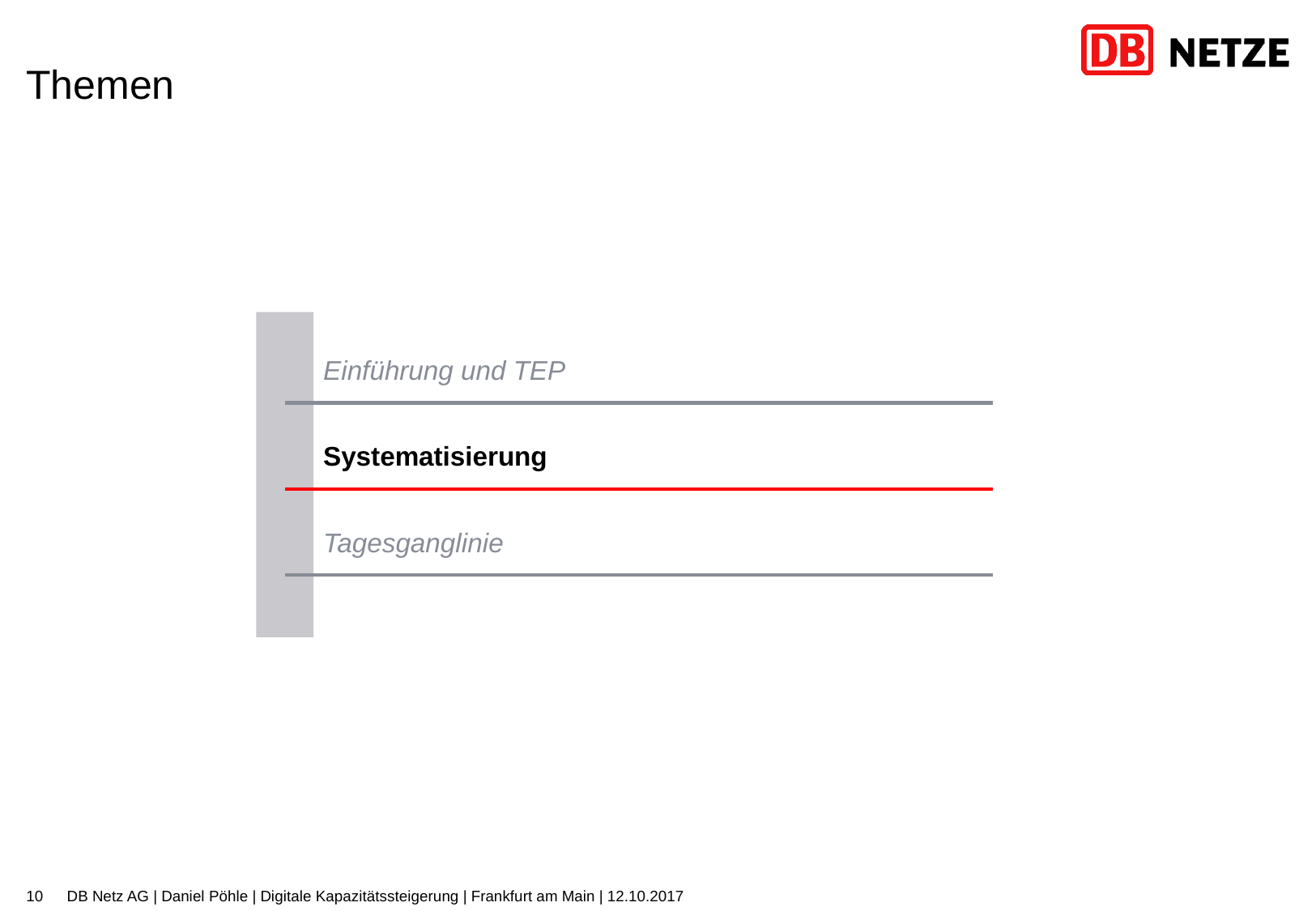

# Themen

Einführung und TEP

Systematisierung

Tagesganglinie

10
DB Netz AG | Daniel Pöhle | Digitale Kapazitätssteigerung | Frankfurt am Main | 12.10.2017